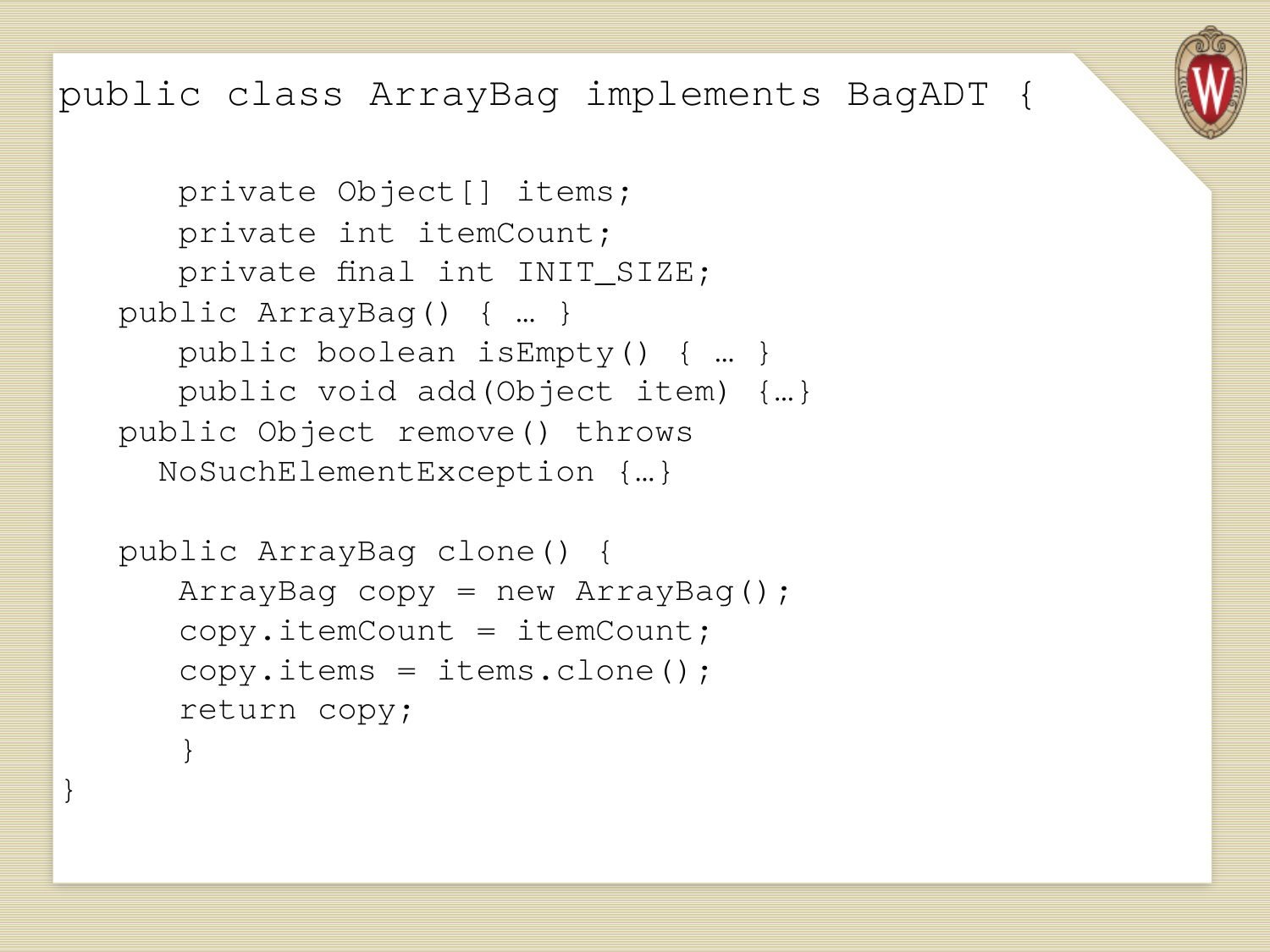

# public class ArrayBag implements BagADT { private Object[] items; private int itemCount; private final int INIT_SIZE; public ArrayBag() { … } public boolean isEmpty() { … } public void add(Object item) {…} public Object remove() throws NoSuchElementException {…} public ArrayBag clone() { ArrayBag copy = new ArrayBag(); copy.itemCount = itemCount; copy.items = items.clone(); return copy; } }